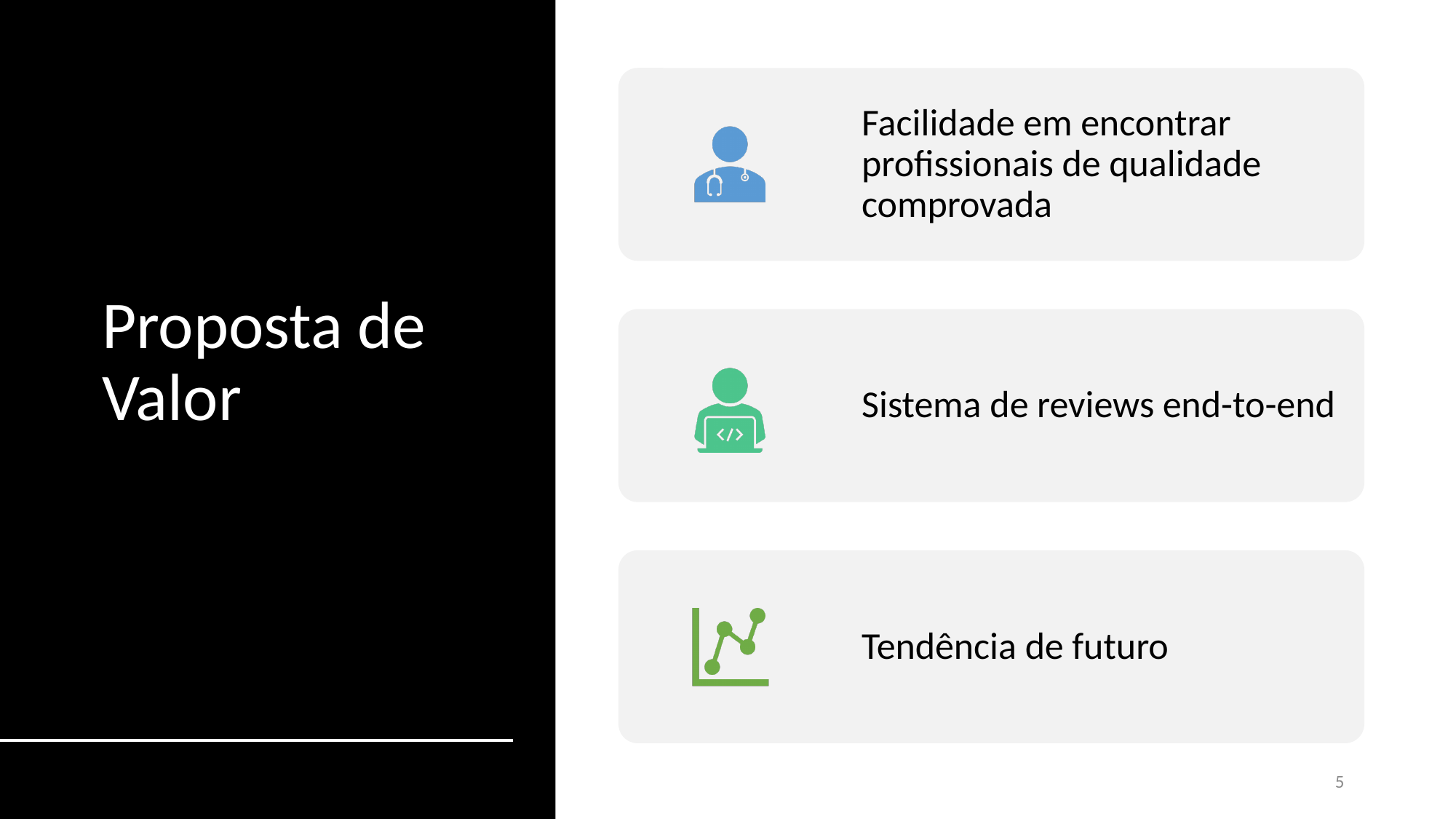

# Proposta de Valor
Facilidade em encontrar profissionais de qualidade comprovada
Sistema de reviews end-to-end
Tendência de futuro
5